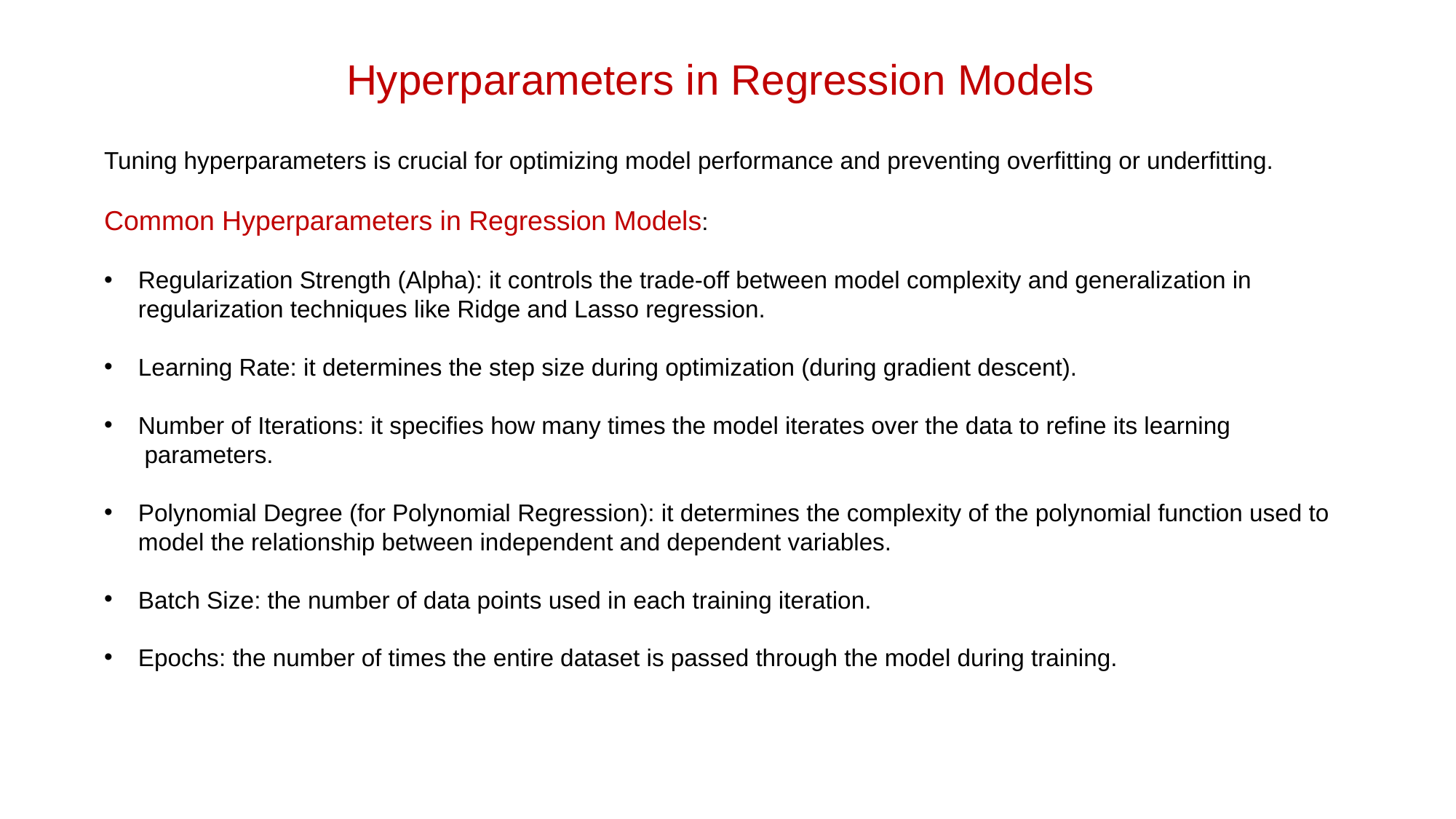

Hyperparameters in Regression Models
Tuning hyperparameters is crucial for optimizing model performance and preventing overfitting or underfitting.

Common Hyperparameters in Regression Models:

Regularization Strength (Alpha): it controls the trade-off between model complexity and generalization in regularization techniques like Ridge and Lasso regression.

Learning Rate: it determines the step size during optimization (during gradient descent).

Number of Iterations: it specifies how many times the model iterates over the data to refine its learning
      parameters.

Polynomial Degree (for Polynomial Regression): it determines the complexity of the polynomial function used to model the relationship between independent and dependent variables.

Batch Size: the number of data points used in each training iteration.

Epochs: the number of times the entire dataset is passed through the model during training.